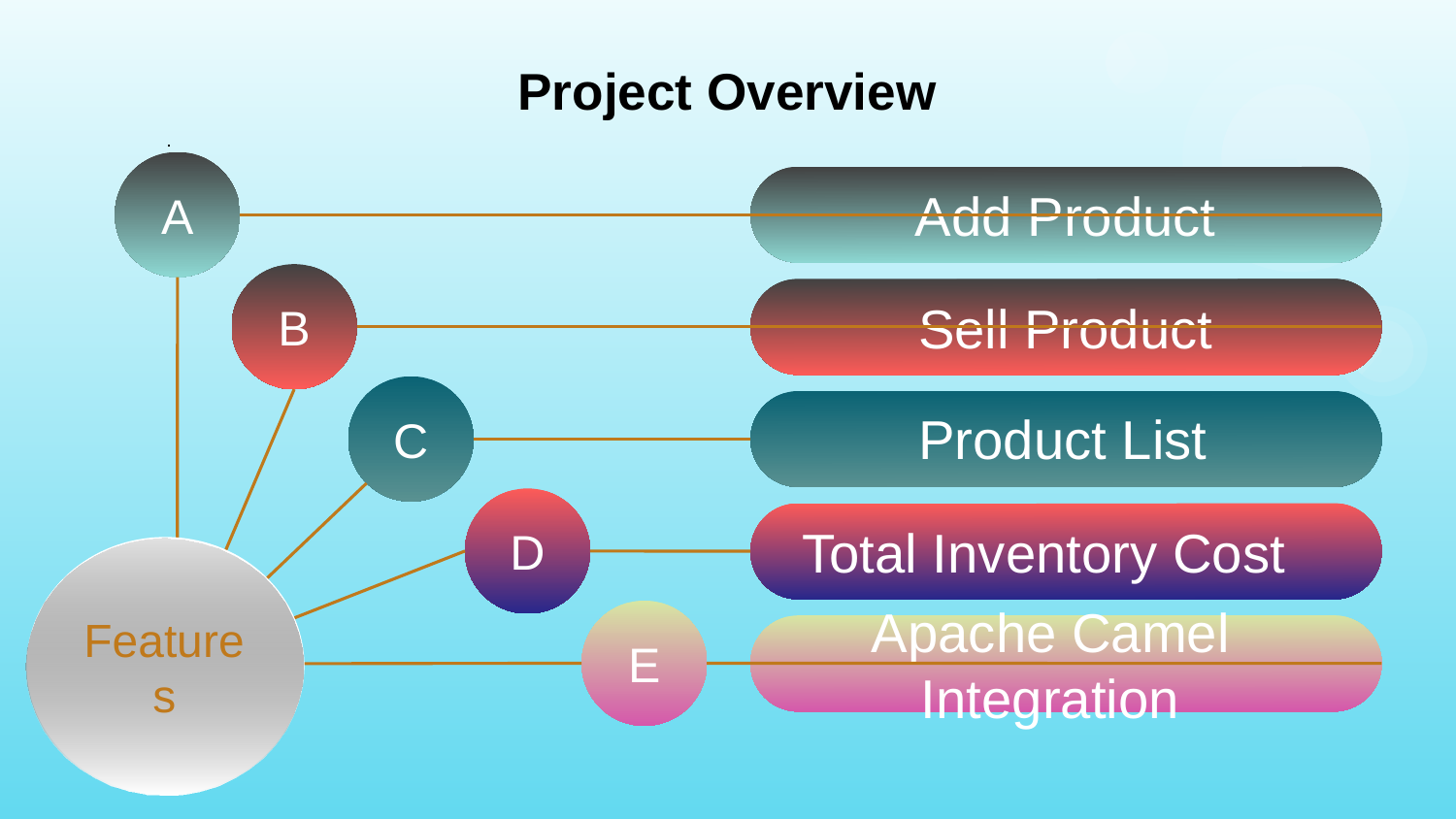

# Project Overview

A

Add Product

B

Sell Product

C

Product List
D

Total Inventory Cost

Features
E

Apache Camel Integration